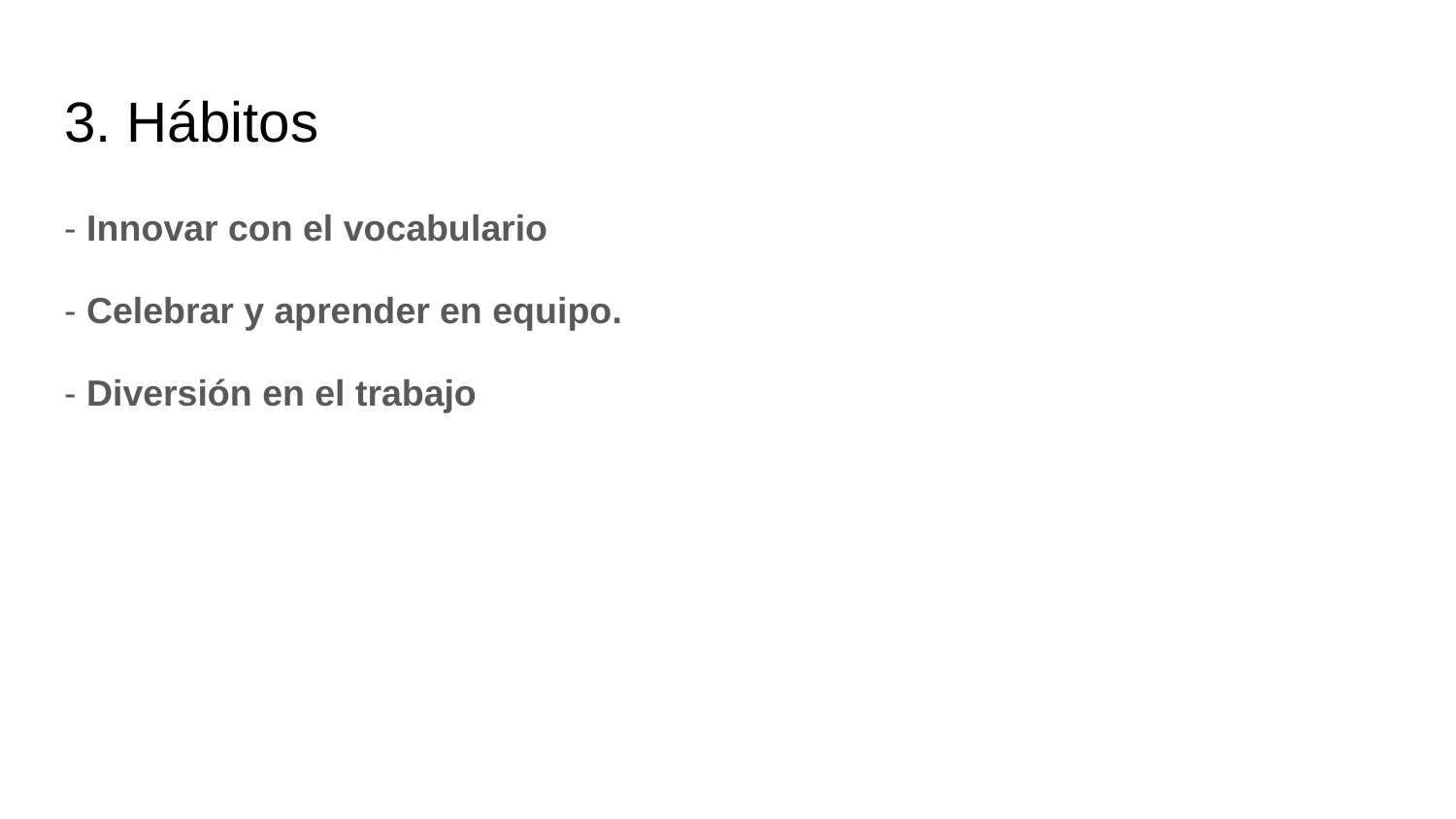

# 3. Hábitos
- Innovar con el vocabulario
- Celebrar y aprender en equipo.
- Diversión en el trabajo